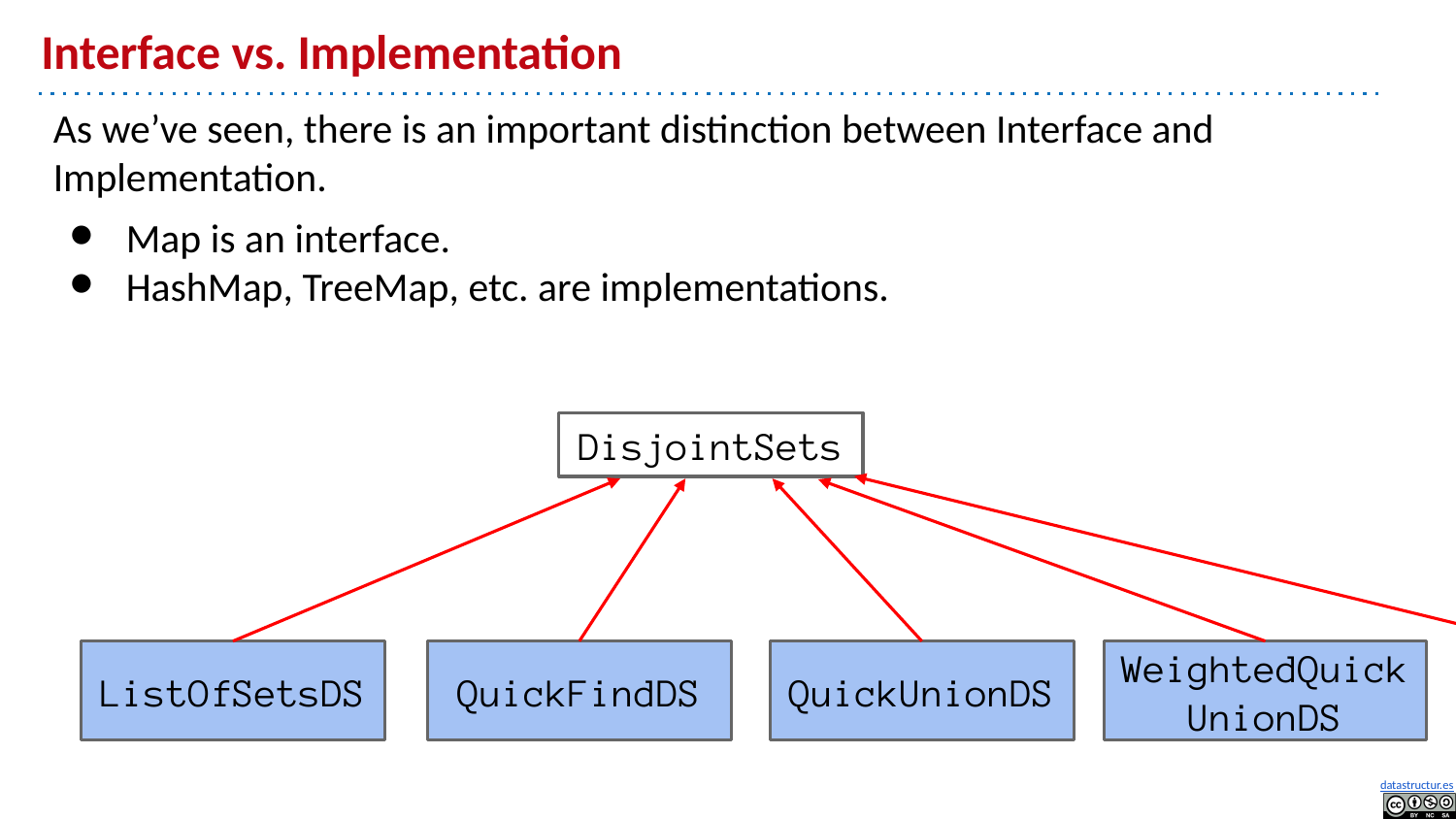

# Interface vs. Implementation
As we’ve seen, there is an important distinction between Interface and Implementation.
Map is an interface.
HashMap, TreeMap, etc. are implementations.

DisjointSets
ListOfSetsDS
QuickFindDS
QuickUnionDS
WeightedQuickUnionDS